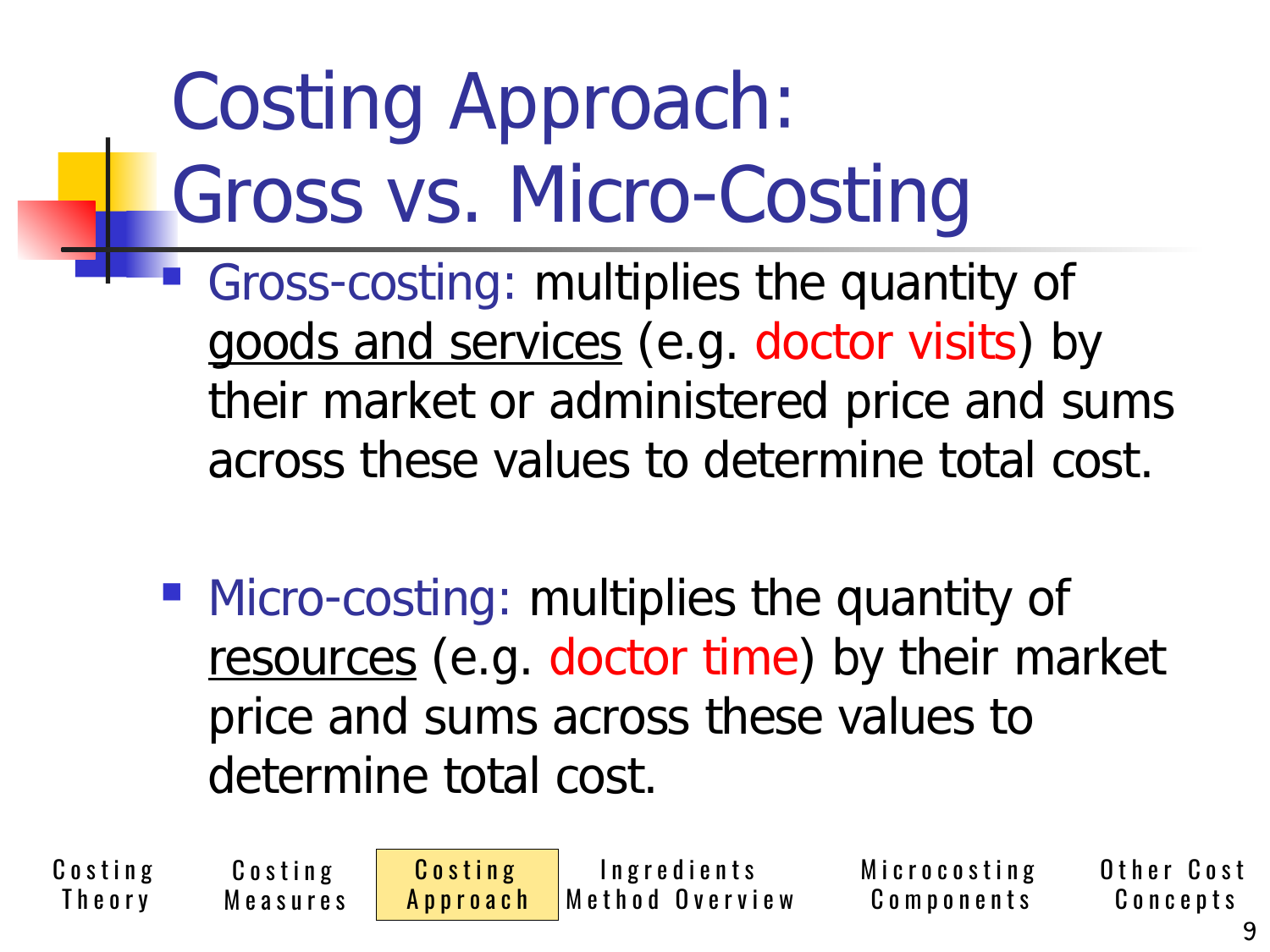

# Costing Approach: Gross vs. Micro-Costing
Gross-costing: multiplies the quantity of goods and services (e.g. doctor visits) by their market or administered price and sums across these values to determine total cost.

Micro-costing: multiplies the quantity of  resources (e.g. doctor time) by their market price and sums across these values to determine total cost.
Costing Theory
Ingredients Method Overview
Microcosting Components
Other Cost Concepts
Costing Approach
Costing Measures

9